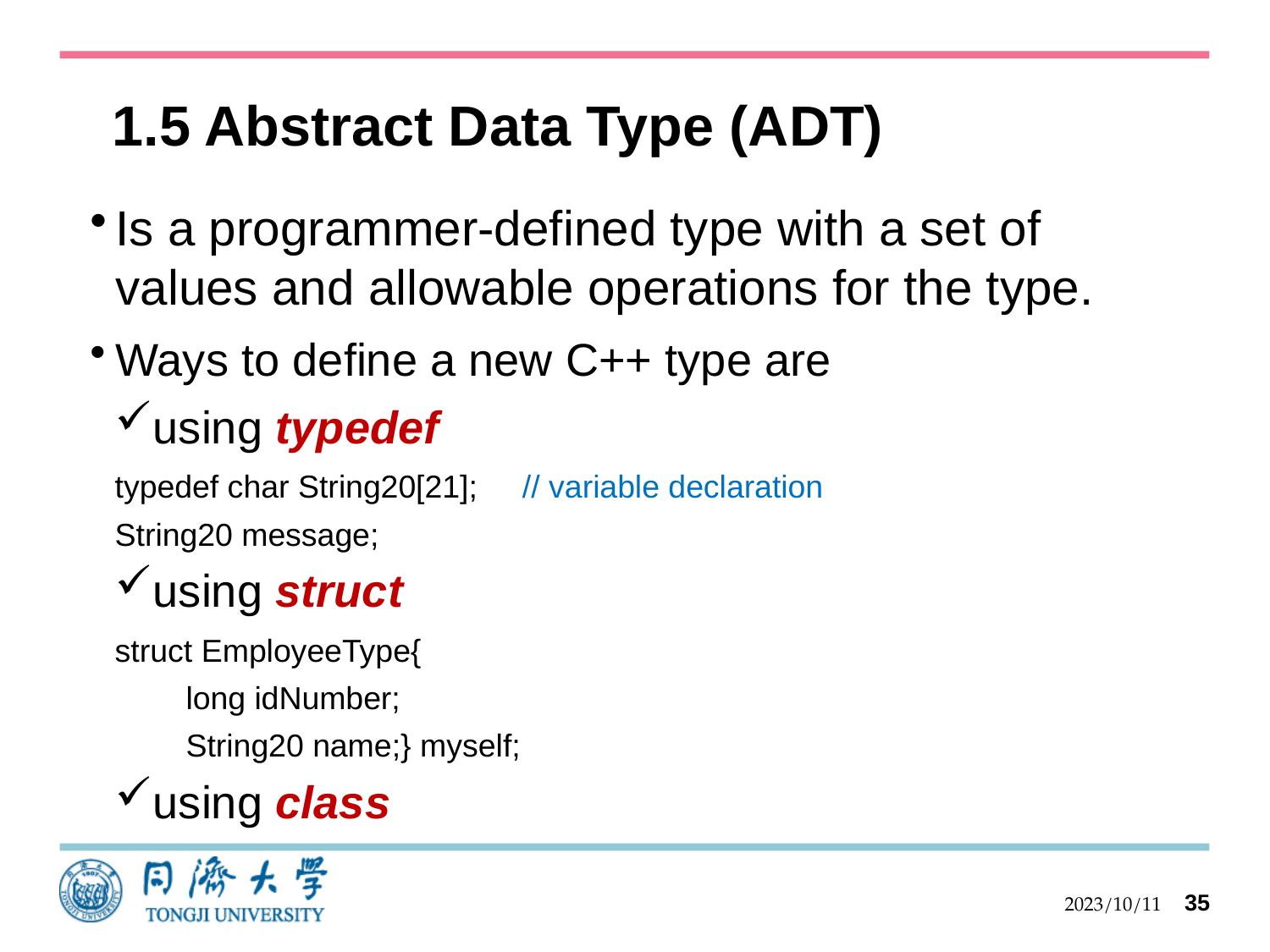

# 1.5 Abstract Data Type (ADT)
Is a programmer-defined type with a set of values and allowable operations for the type.
Ways to define a new C++ type are
using typedef
typedef char String20[21];     // variable declaration
String20 message;
using struct
struct EmployeeType{
        long idNumber;
        String20 name;} myself;
using class
2023/10/11
35